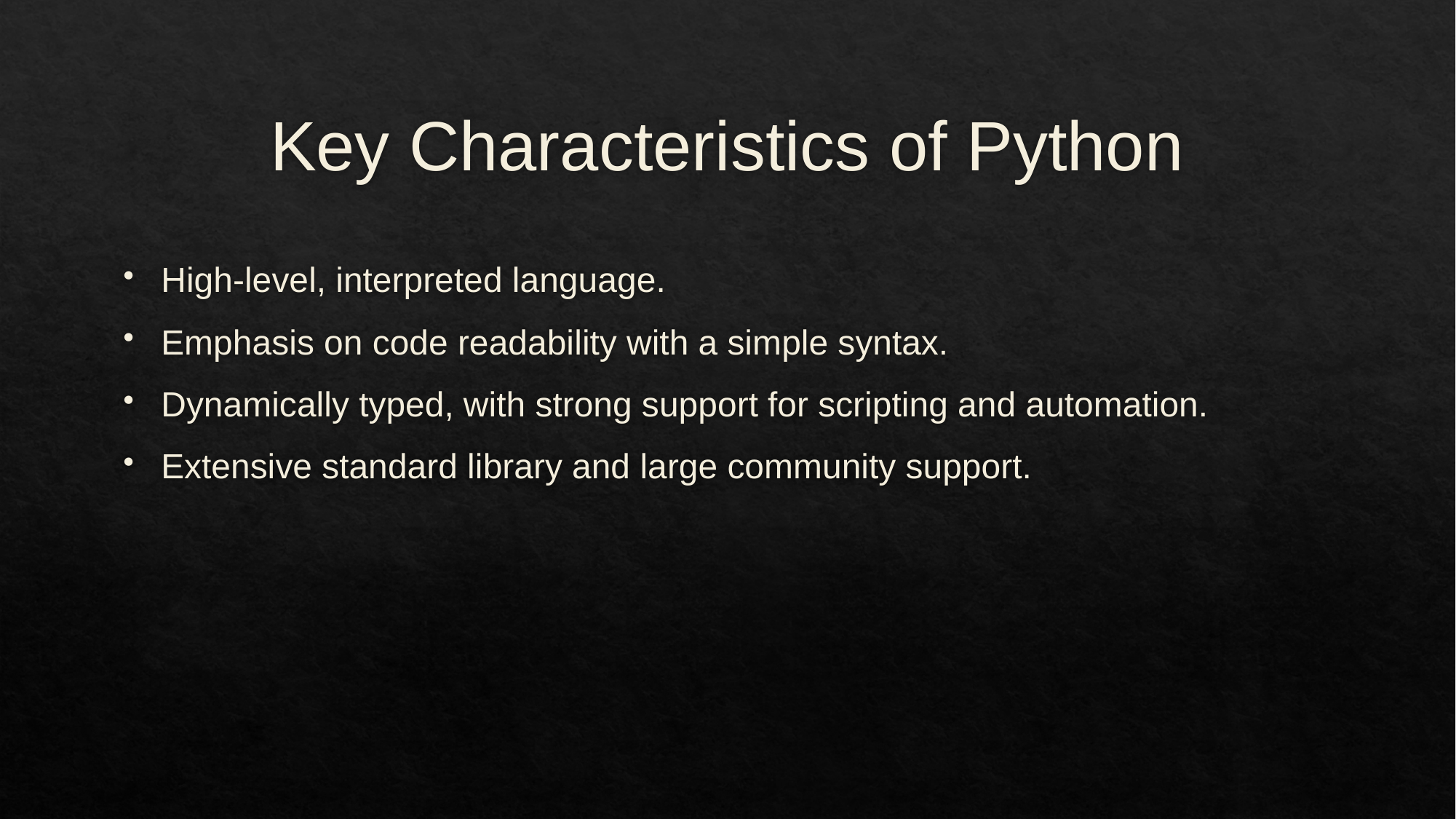

# Key Characteristics of Python
High-level, interpreted language.
Emphasis on code readability with a simple syntax.
Dynamically typed, with strong support for scripting and automation.
Extensive standard library and large community support.